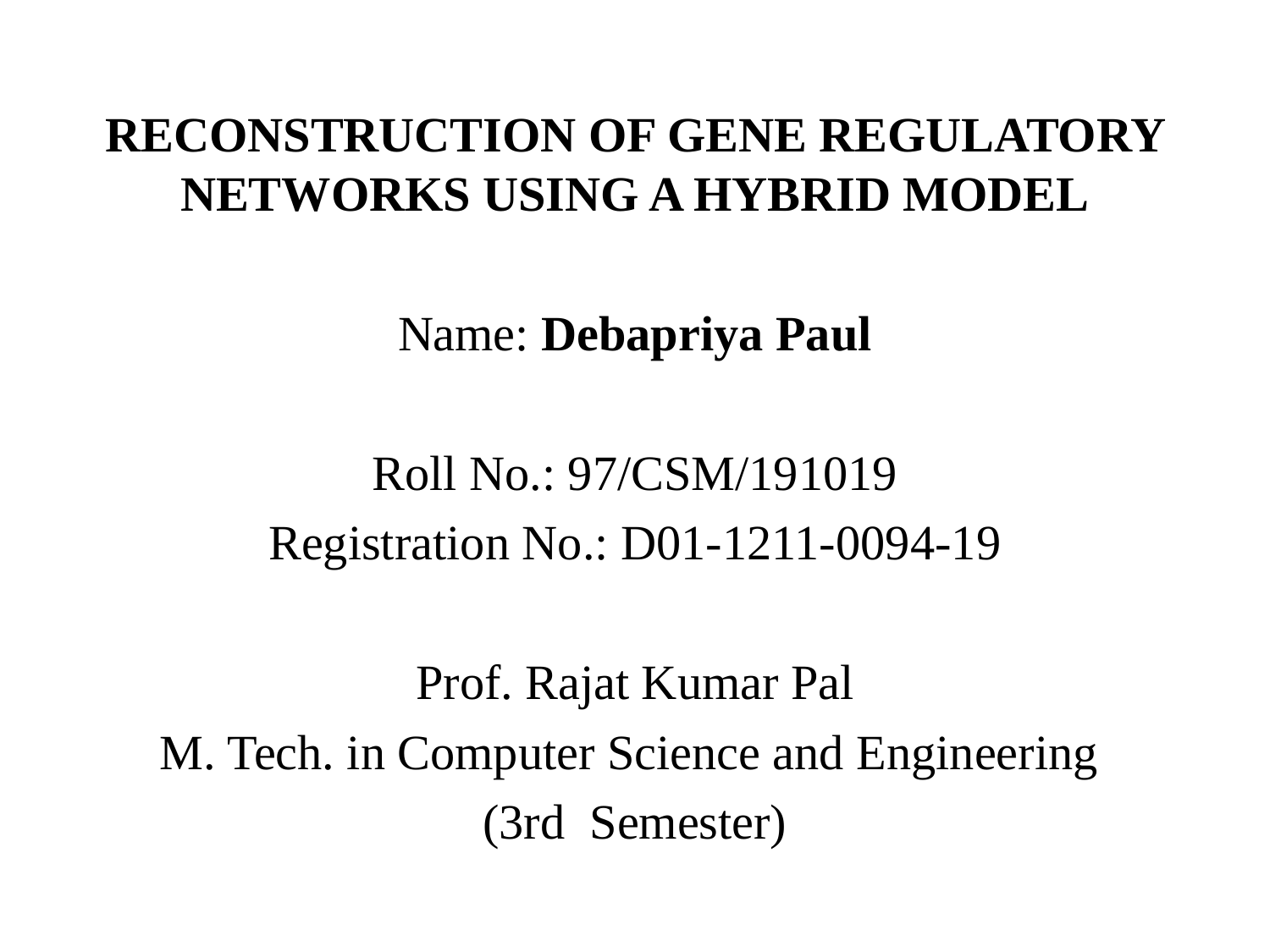

RECONSTRUCTION OF GENE REGULATORY NETWORKS USING A HYBRID MODEL

Name: Debapriya Paul

Roll No.: 97/CSM/191019
Registration No.: D01-1211-0094-19

Prof. Rajat Kumar Pal
M. Tech. in Computer Science and Engineering
(3rd  Semester)